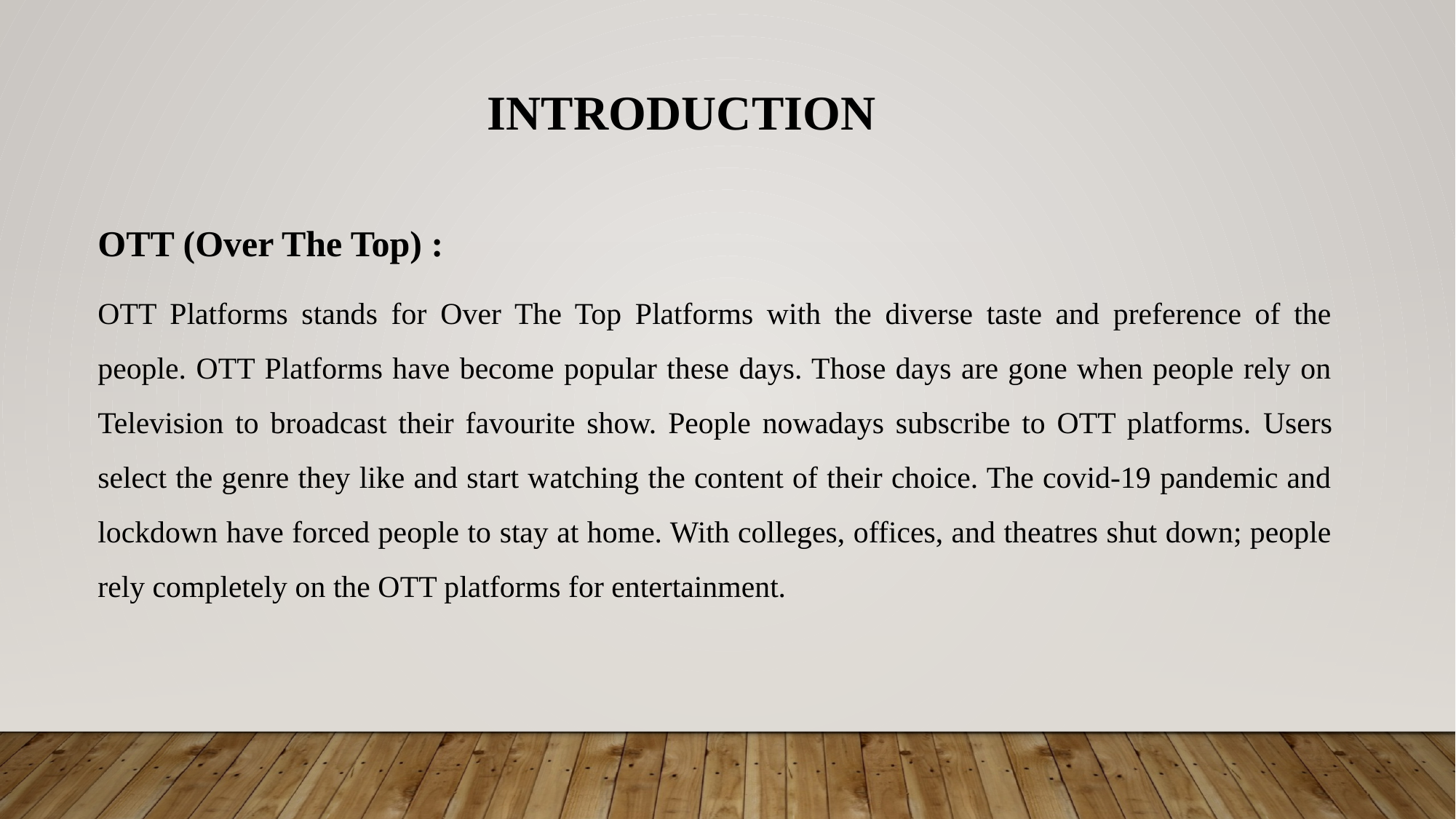

INTRODUCTION
OTT (Over The Top) :
OTT Platforms stands for Over The Top Platforms with the diverse taste and preference of the people. OTT Platforms have become popular these days. Those days are gone when people rely on Television to broadcast their favourite show. People nowadays subscribe to OTT platforms. Users select the genre they like and start watching the content of their choice. The covid-19 pandemic and lockdown have forced people to stay at home. With colleges, offices, and theatres shut down; people rely completely on the OTT platforms for entertainment.